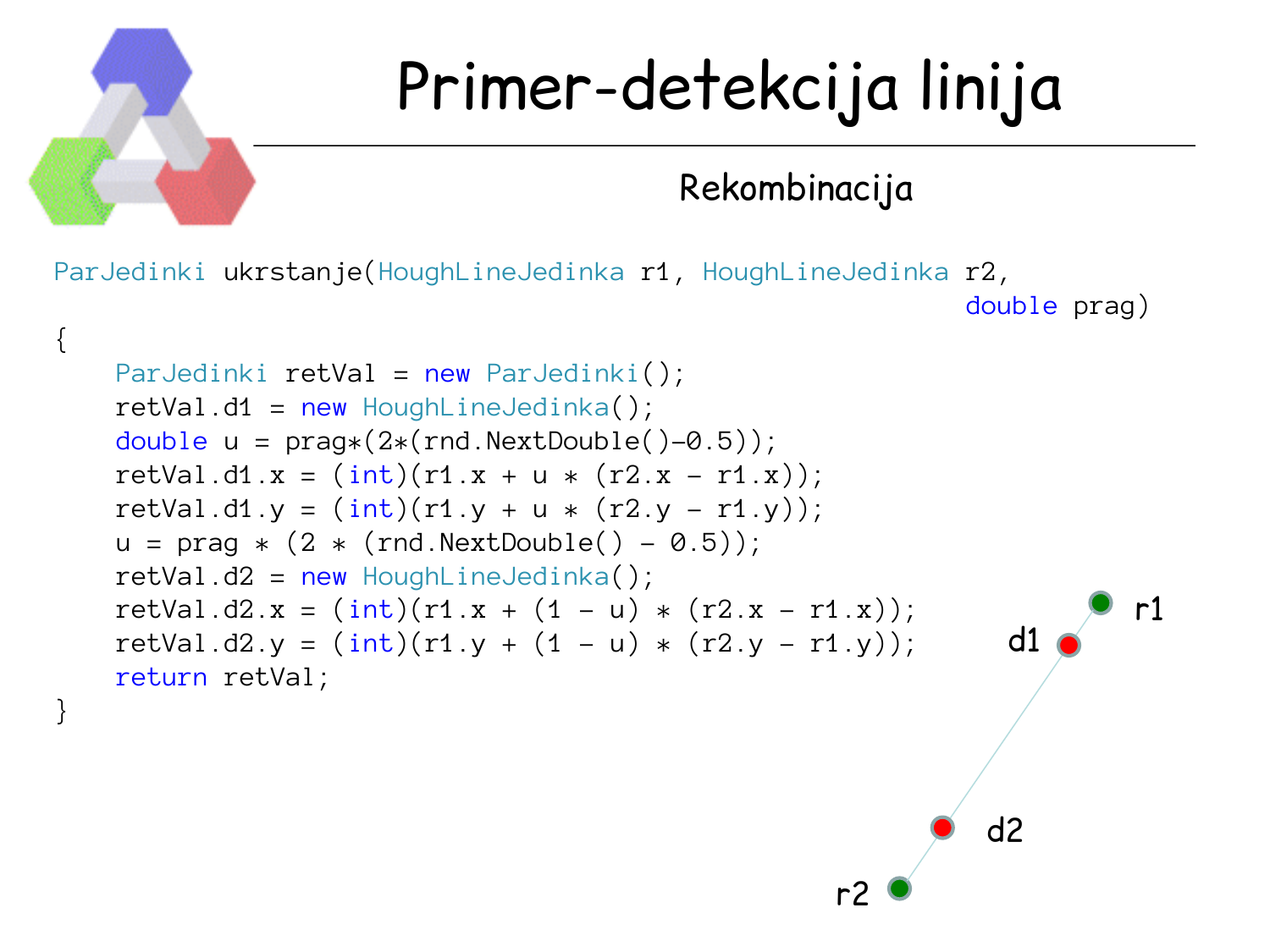

# Primer-detekcija linija
Rekombinacija
ParJedinki ukrstanje(HoughLineJedinka r1, HoughLineJedinka r2,
                                                           double prag)
{
    ParJedinki retVal = new ParJedinki();
    retVal.d1 = new HoughLineJedinka();
    double u = prag*(2*(rnd.NextDouble()-0.5));
    retVal.d1.x = (int)(r1.x + u * (r2.x - r1.x));
    retVal.d1.y = (int)(r1.y + u * (r2.y - r1.y));
    u = prag * (2 * (rnd.NextDouble() - 0.5));
    retVal.d2 = new HoughLineJedinka();
    retVal.d2.x = (int)(r1.x + (1 - u) * (r2.x - r1.x));
    retVal.d2.y = (int)(r1.y + (1 - u) * (r2.y - r1.y));
    return retVal;
}
r1

d1

d2

r2